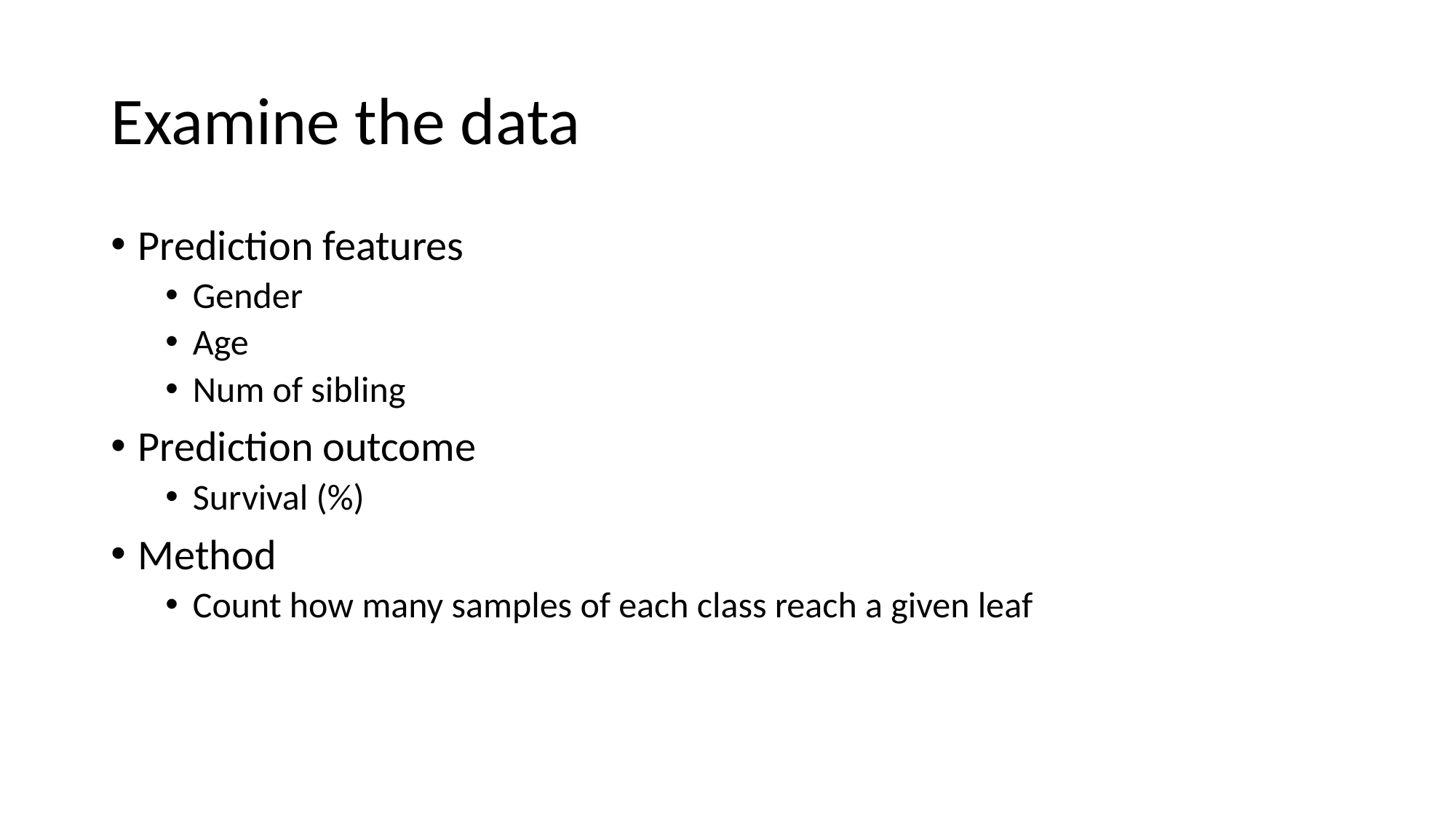

# Examine the data
Prediction features
Gender
Age
Num of sibling
Prediction outcome
Survival (%)
Method
Count how many samples of each class reach a given leaf